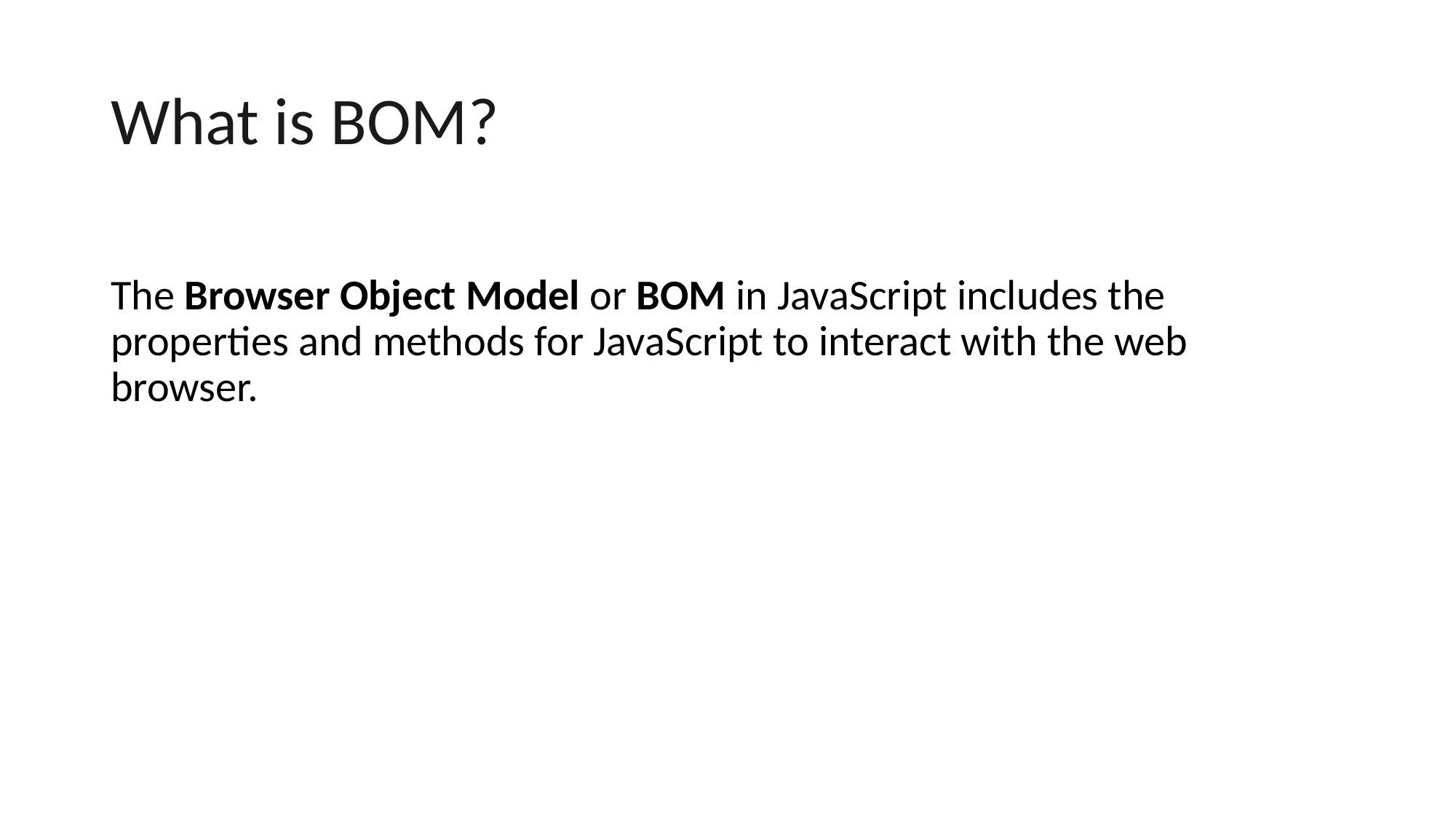

# What is BOM?

The Browser Object Model or BOM in JavaScript includes the properties and methods for JavaScript to interact with the web browser.